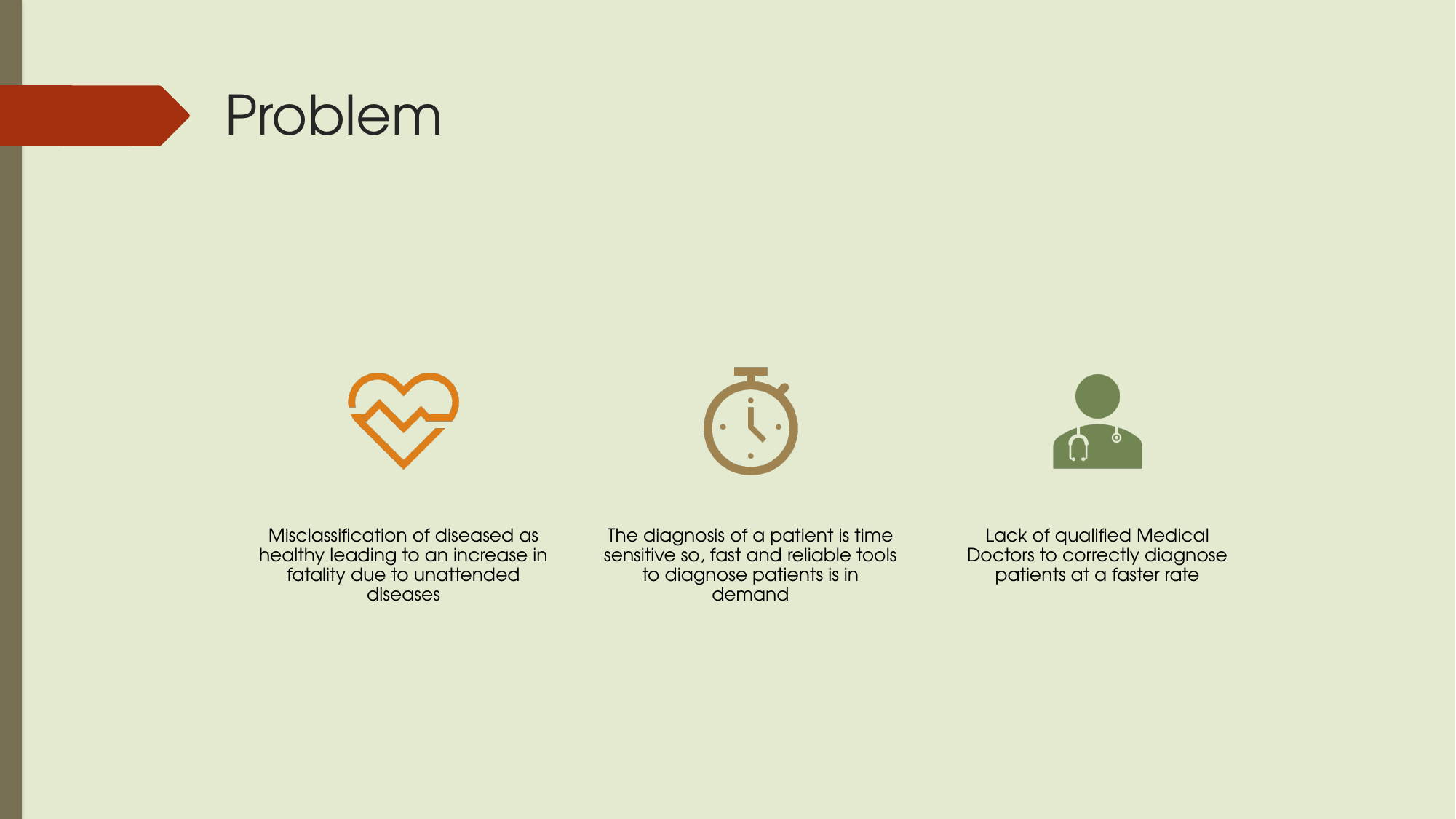

# Problem

Misclassification of diseased as healthy leading to an increase in fatality due to unattended diseases
The diagnosis of a patient is time sensitive so, fast and reliable tools to diagnose patients is in demand
Lack of qualified Medical Doctors to correctly diagnose patients at a faster rate